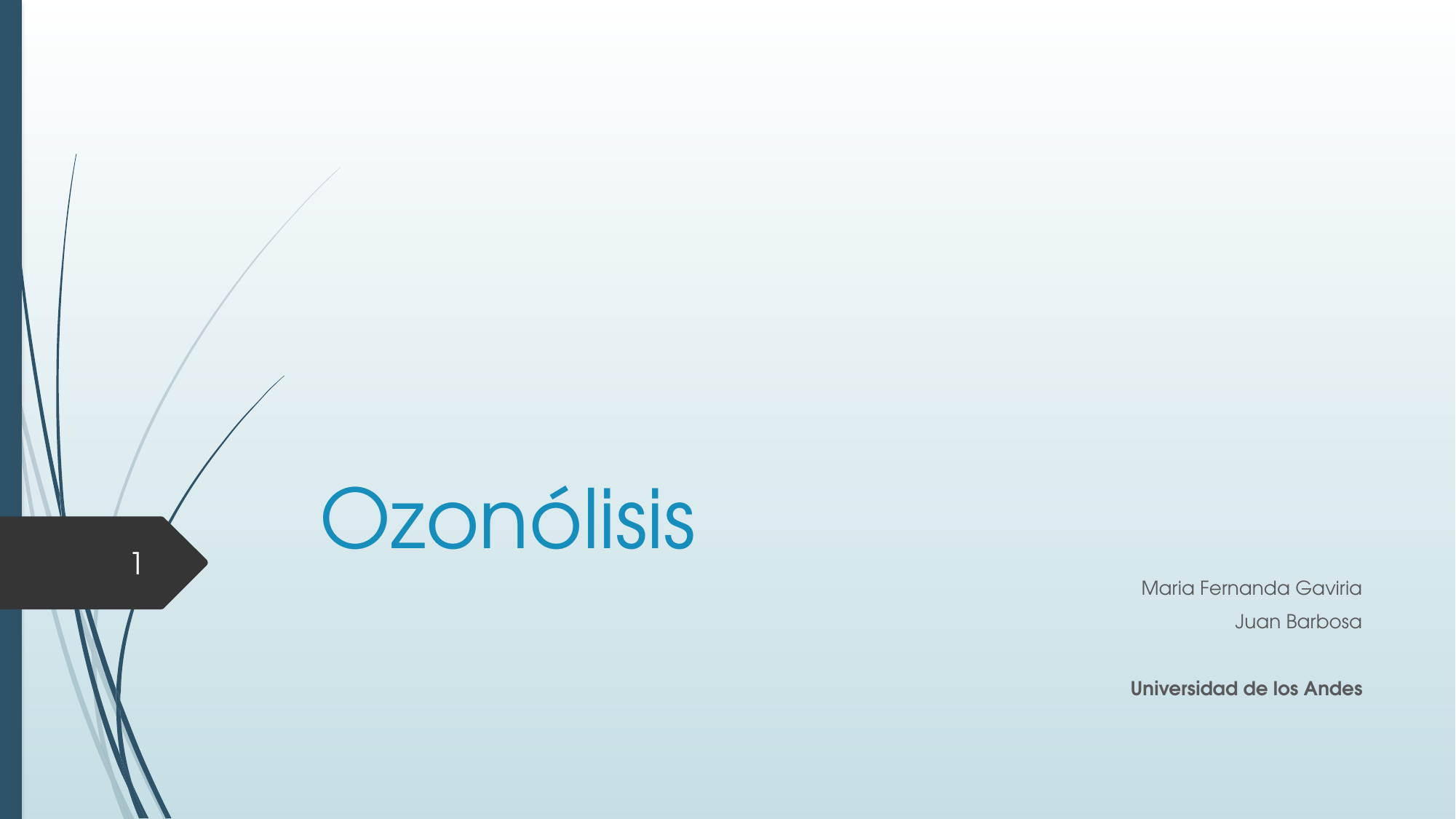

# Ozonólisis
1
Maria Fernanda Gaviria
Juan Barbosa

Universidad de los Andes